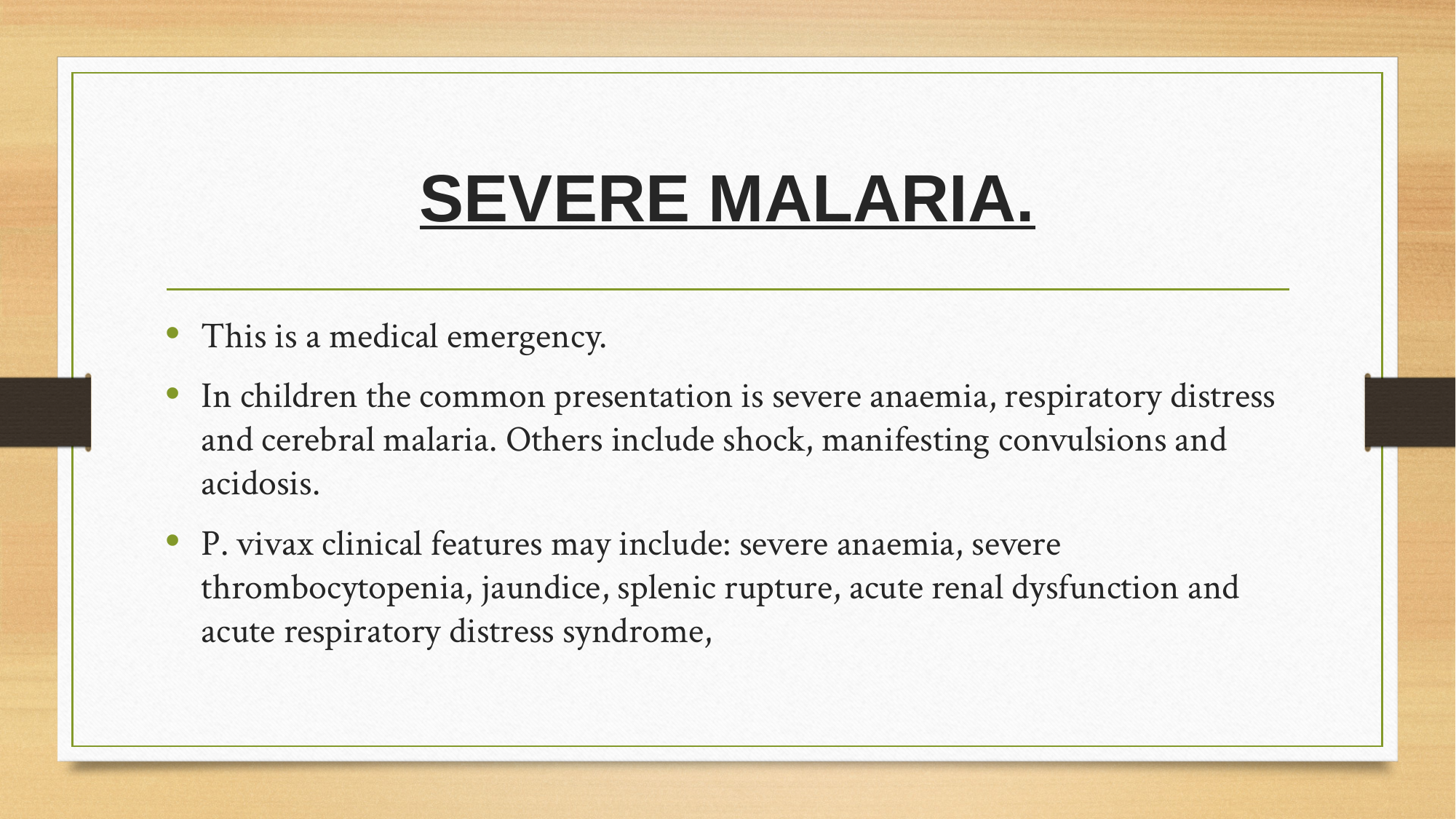

# SEVERE MALARIA.
This is a medical emergency.
In children the common presentation is severe anaemia, respiratory distress and cerebral malaria. Others include shock, manifesting convulsions and acidosis.
P. vivax clinical features may include: severe anaemia, severe thrombocytopenia, jaundice, splenic rupture, acute renal dysfunction and acute respiratory distress syndrome,